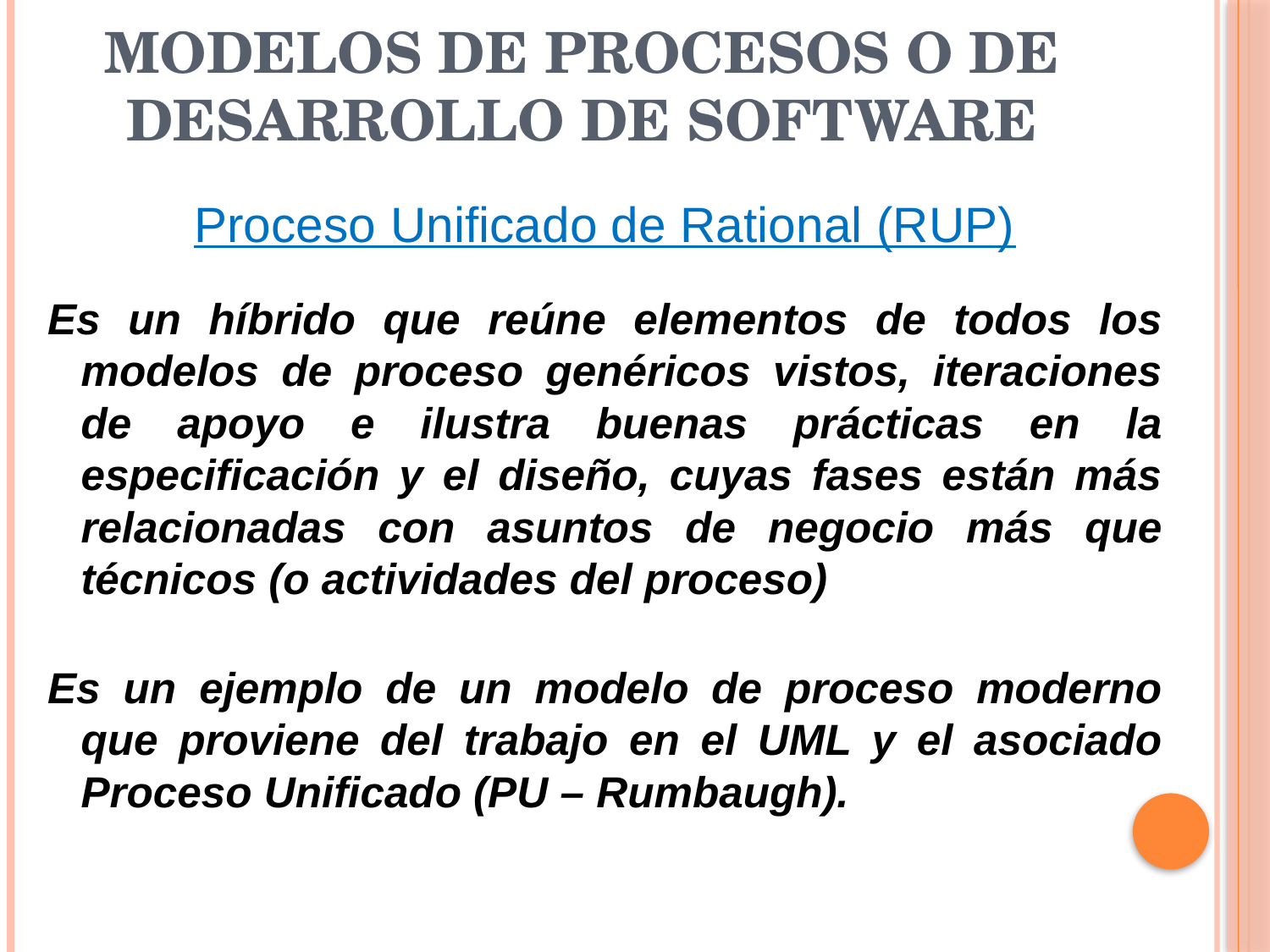

# Modelos de procesos o de Desarrollo de Software
Proceso Unificado de Rational (RUP)

Es un híbrido que reúne elementos de todos los modelos de proceso genéricos vistos, iteraciones de apoyo e ilustra buenas prácticas en la especificación y el diseño, cuyas fases están más relacionadas con asuntos de negocio más que técnicos (o actividades del proceso)

Es un ejemplo de un modelo de proceso moderno que proviene del trabajo en el UML y el asociado Proceso Unificado (PU – Rumbaugh).